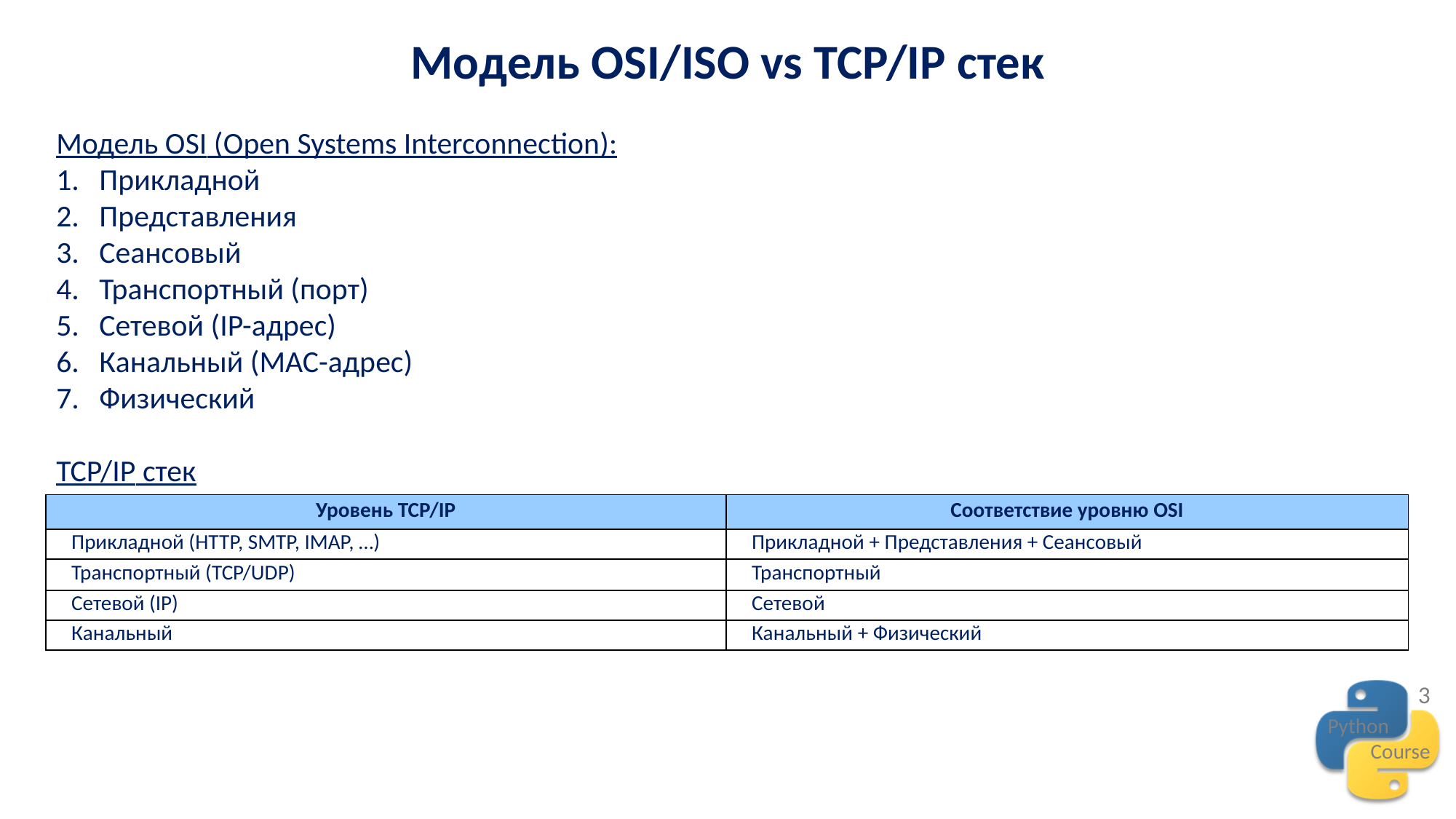

Модель OSI/ISO vs TCP/IP стек
Модель OSI (Open Systems Interconnection):
Прикладной
Представления
Сеансовый
Транспортный (порт)
Сетевой (IP-адрес)
Канальный (MAC-адрес)
Физический

TCP/IP стек

| Уровень TCP/IP | Соответствие уровню OSI |
| --- | --- |
| Прикладной (HTTP, SMTP, IMAP, …) | Прикладной + Представления + Сеансовый |
| Транспортный (TCP/UDP) | Транспортный |
| Сетевой (IP) | Сетевой |
| Канальный | Канальный + Физический |